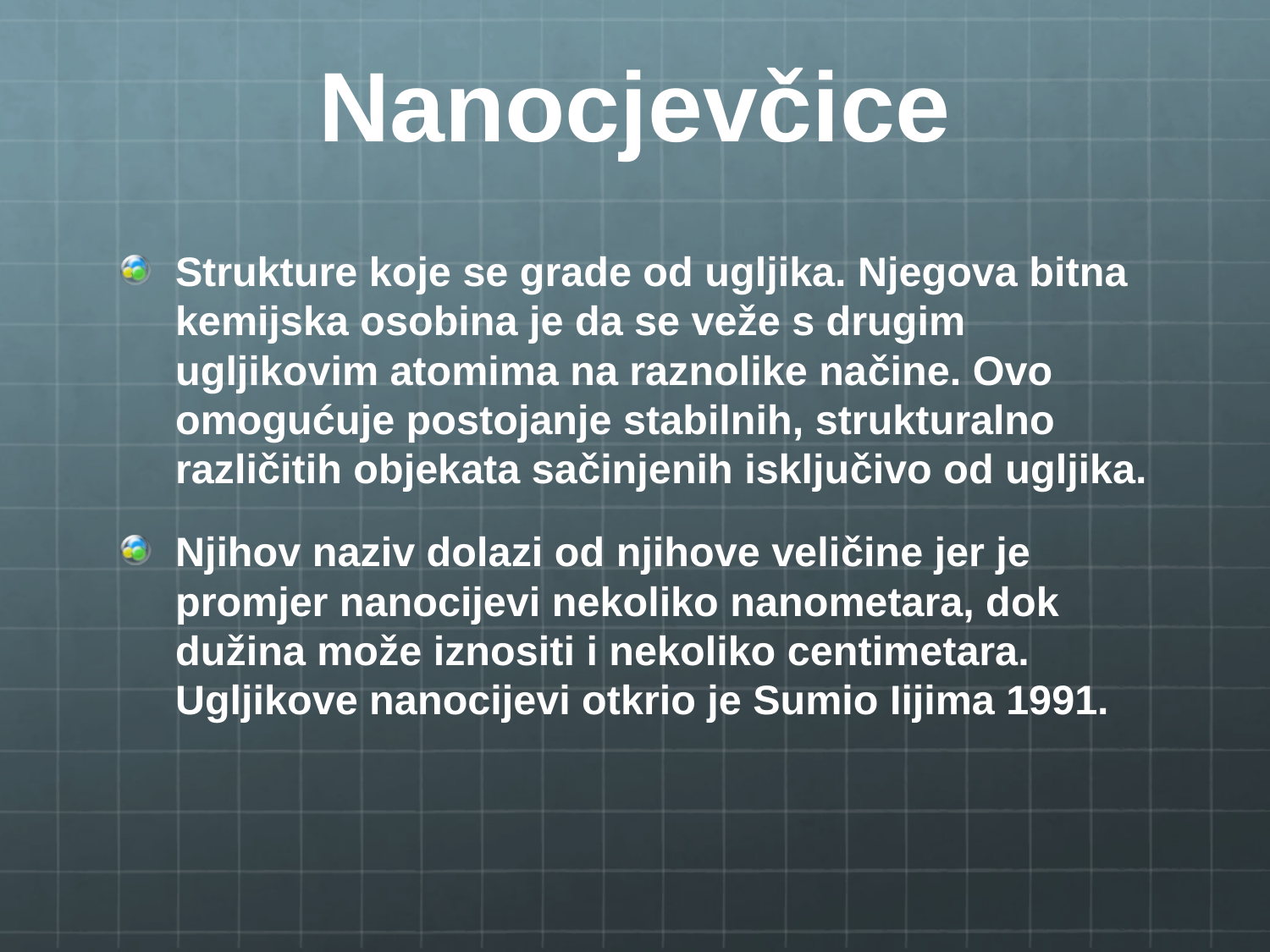

# Nanocjevčice
Strukture koje se grade od ugljika. Njegova bitna kemijska osobina je da se veže s drugim ugljikovim atomima na raznolike načine. Ovo omogućuje postojanje stabilnih, strukturalno različitih objekata sačinjenih isključivo od ugljika.
Njihov naziv dolazi od njihove veličine jer je promjer nanocijevi nekoliko nanometara, dok dužina može iznositi i nekoliko centimetara. Ugljikove nanocijevi otkrio je Sumio Iijima 1991.